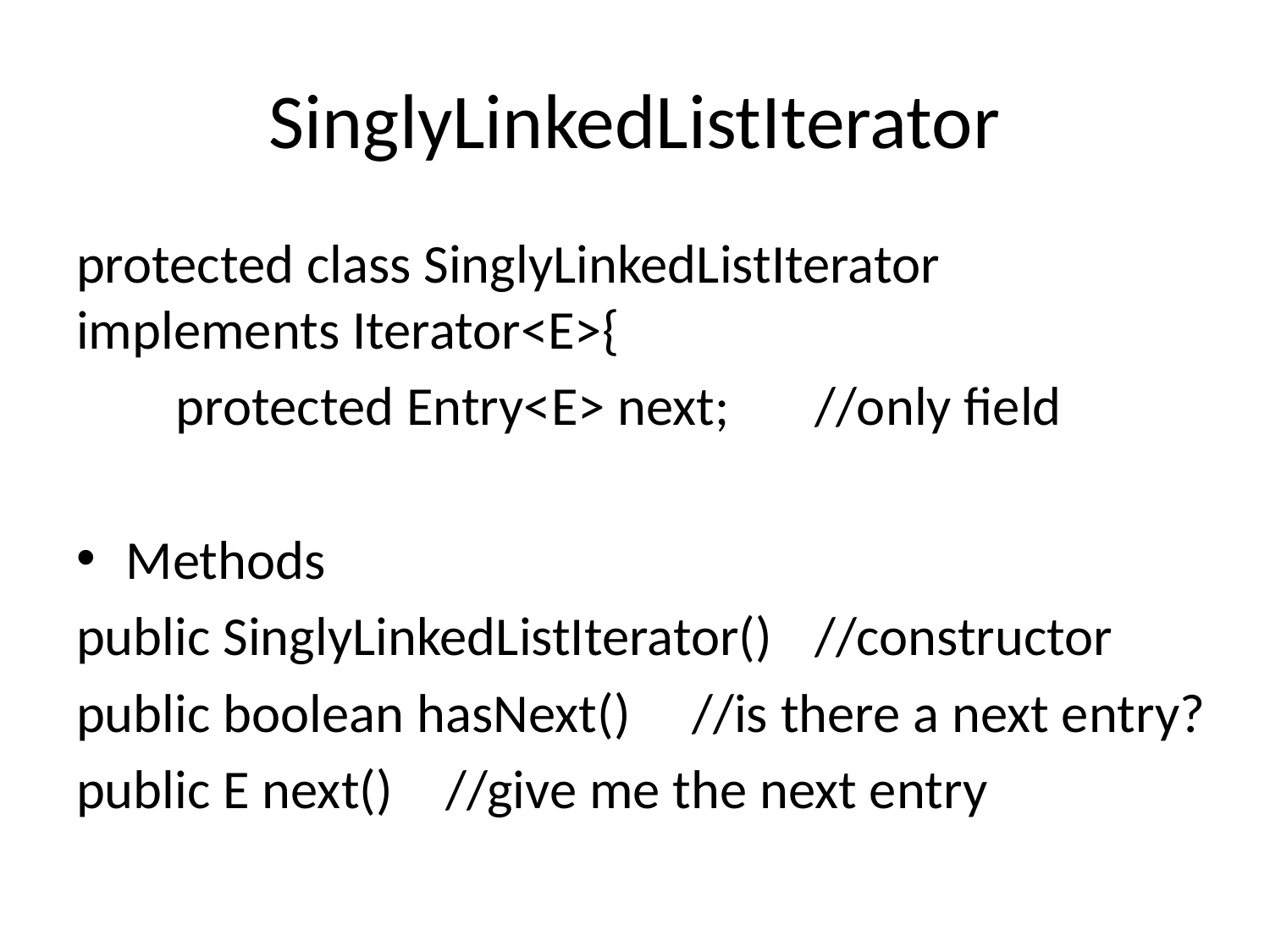

# SinglyLinkedListIterator
protected class SinglyLinkedListIterator implements Iterator<E>{
        protected Entry<E> next;	//only field

Methods
public SinglyLinkedListIterator()	//constructor
public boolean hasNext()	//is there a next entry?
public E next()	//give me the next entry